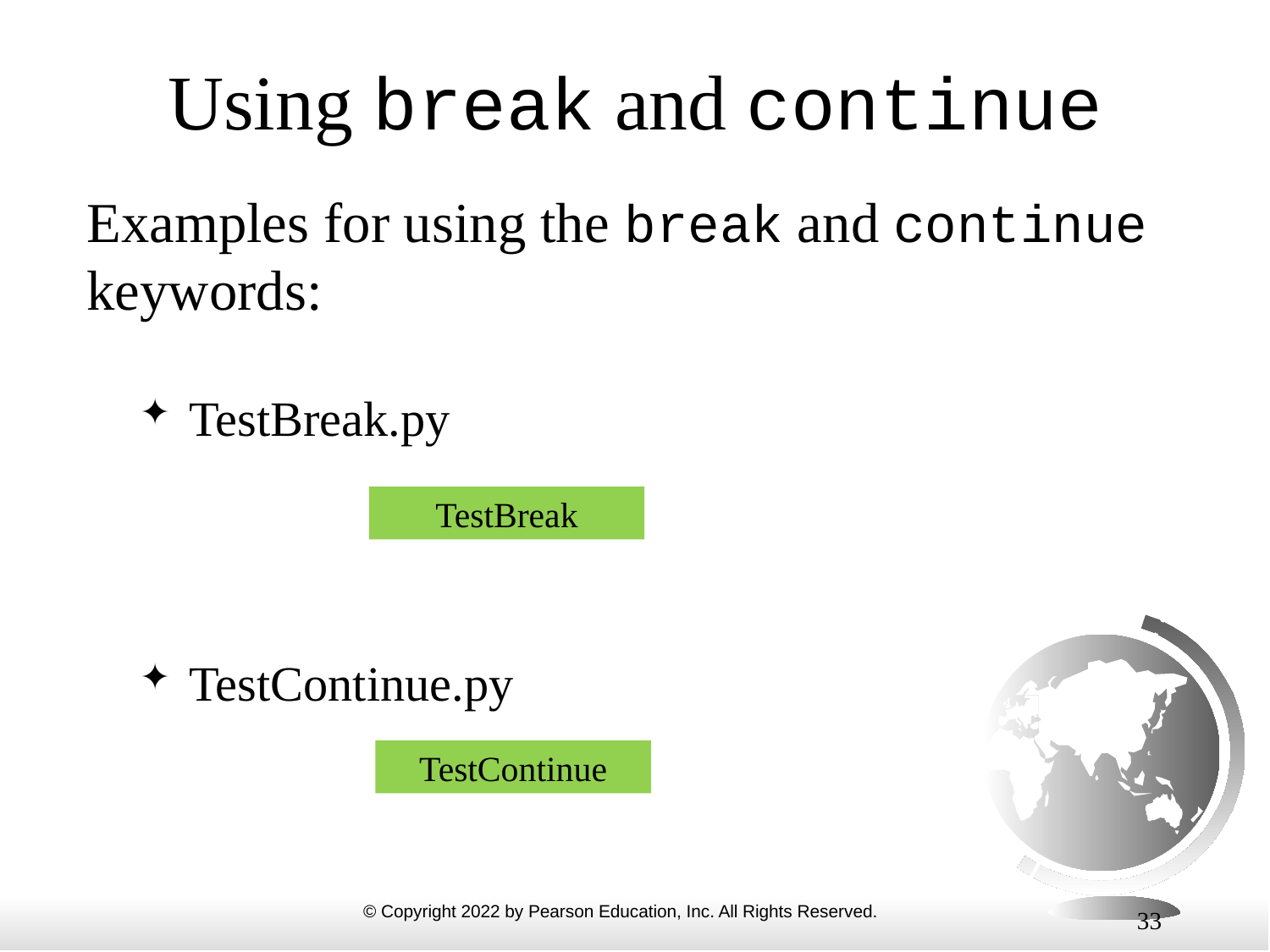

# Using break and continue
Examples for using the break and continue keywords:
TestBreak.py
TestBreak
TestContinue.py
TestContinue

33